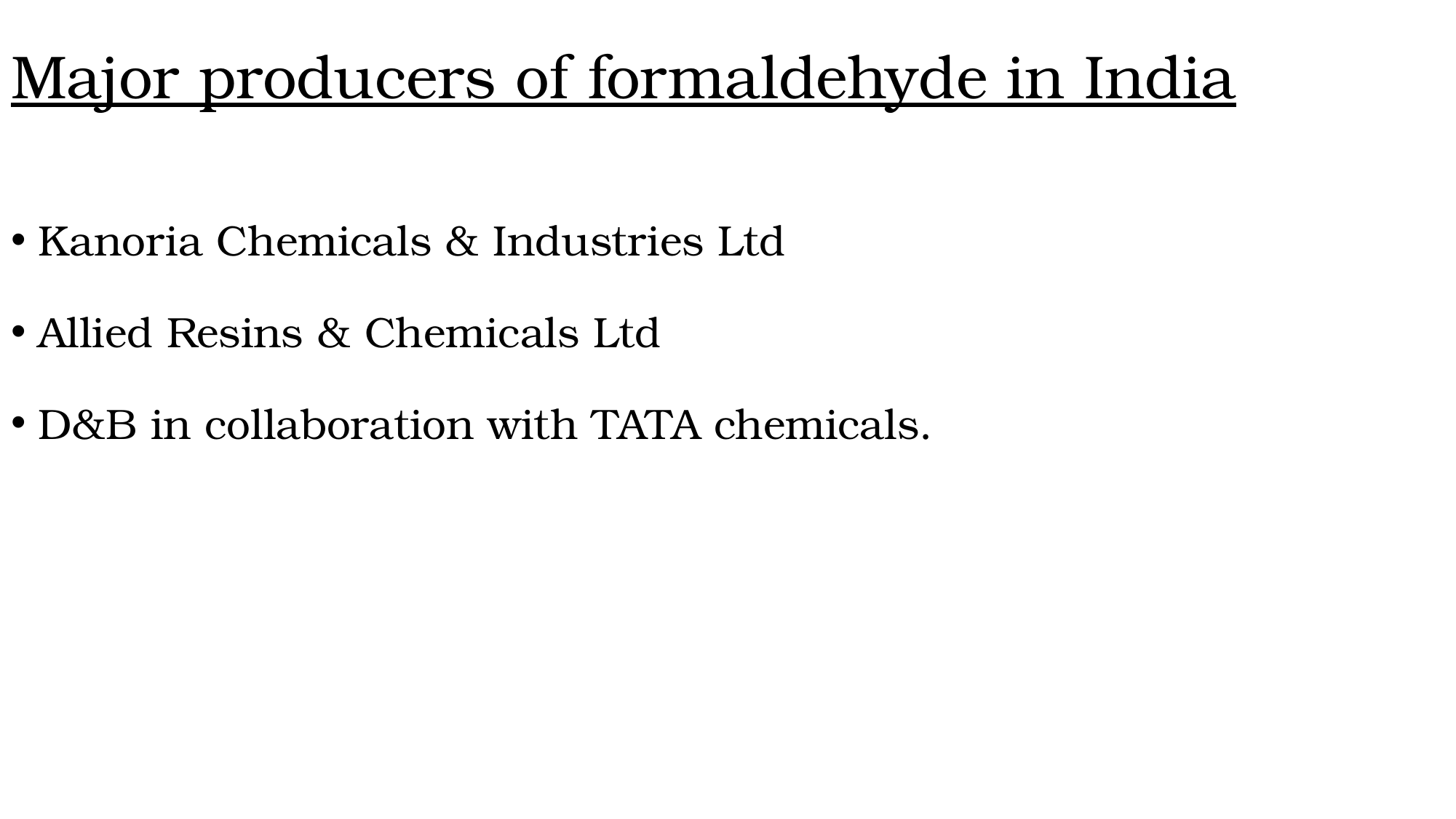

# Major producers of formaldehyde in India
Kanoria Chemicals & Industries Ltd
Allied Resins & Chemicals Ltd
D&B in collaboration with TATA chemicals.